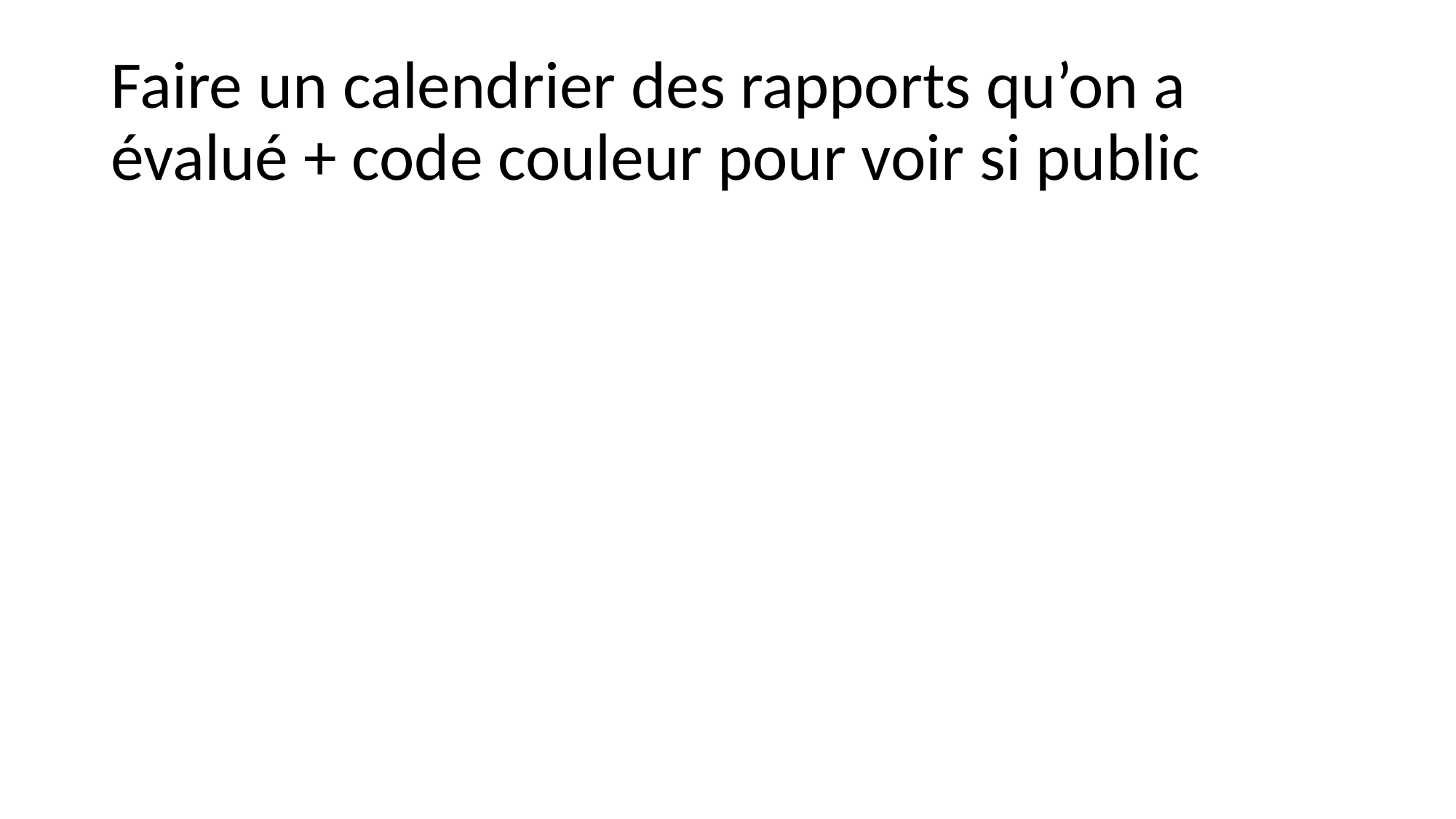

# Faire un calendrier des rapports qu’on a évalué + code couleur pour voir si public